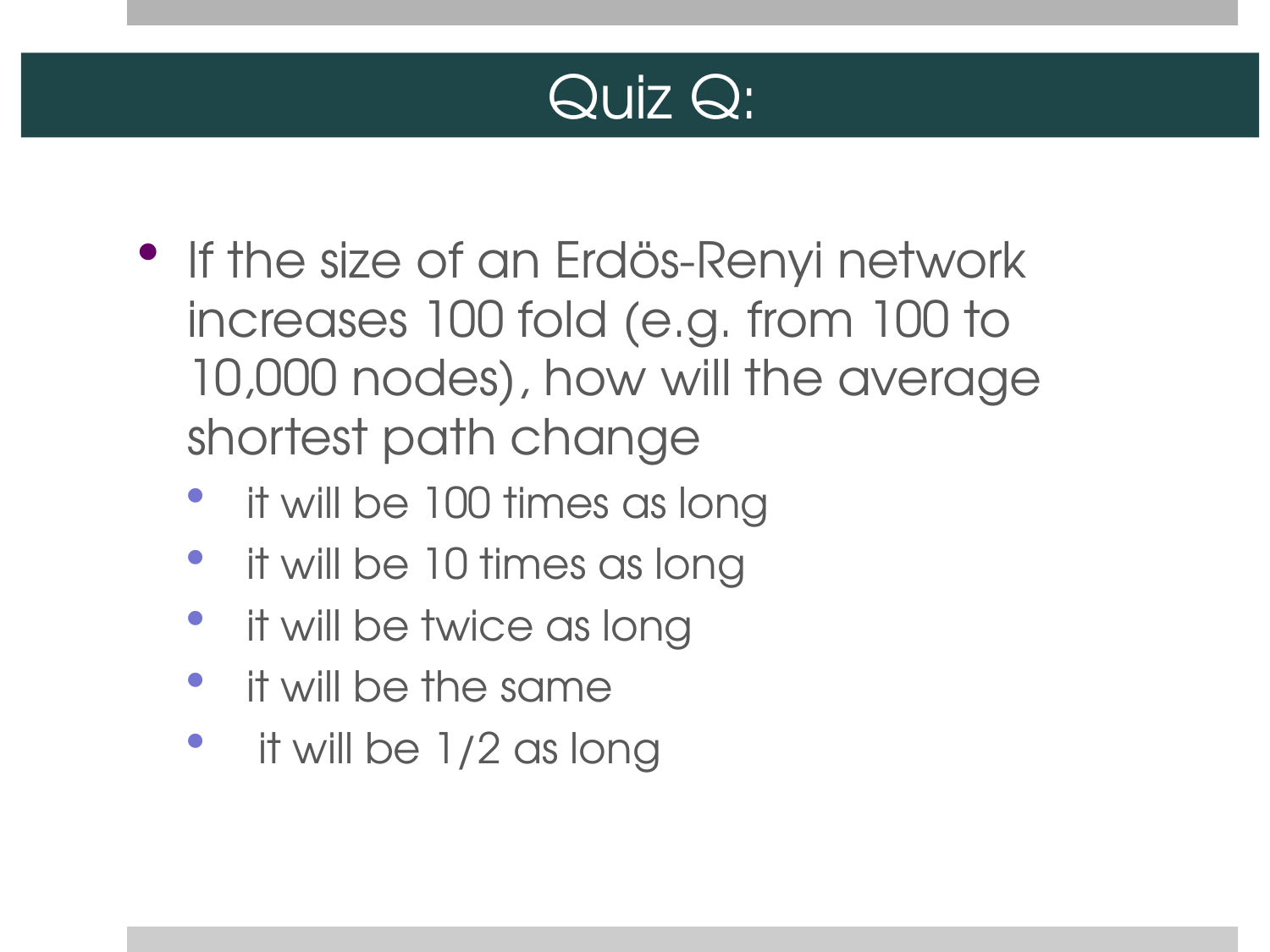

# Quiz Q:
If the size of an Erdös-Renyi network increases 100 fold (e.g. from 100 to 10,000 nodes), how will the average shortest path change
 it will be 100 times as long
 it will be 10 times as long
 it will be twice as long
 it will be the same
  it will be 1/2 as long